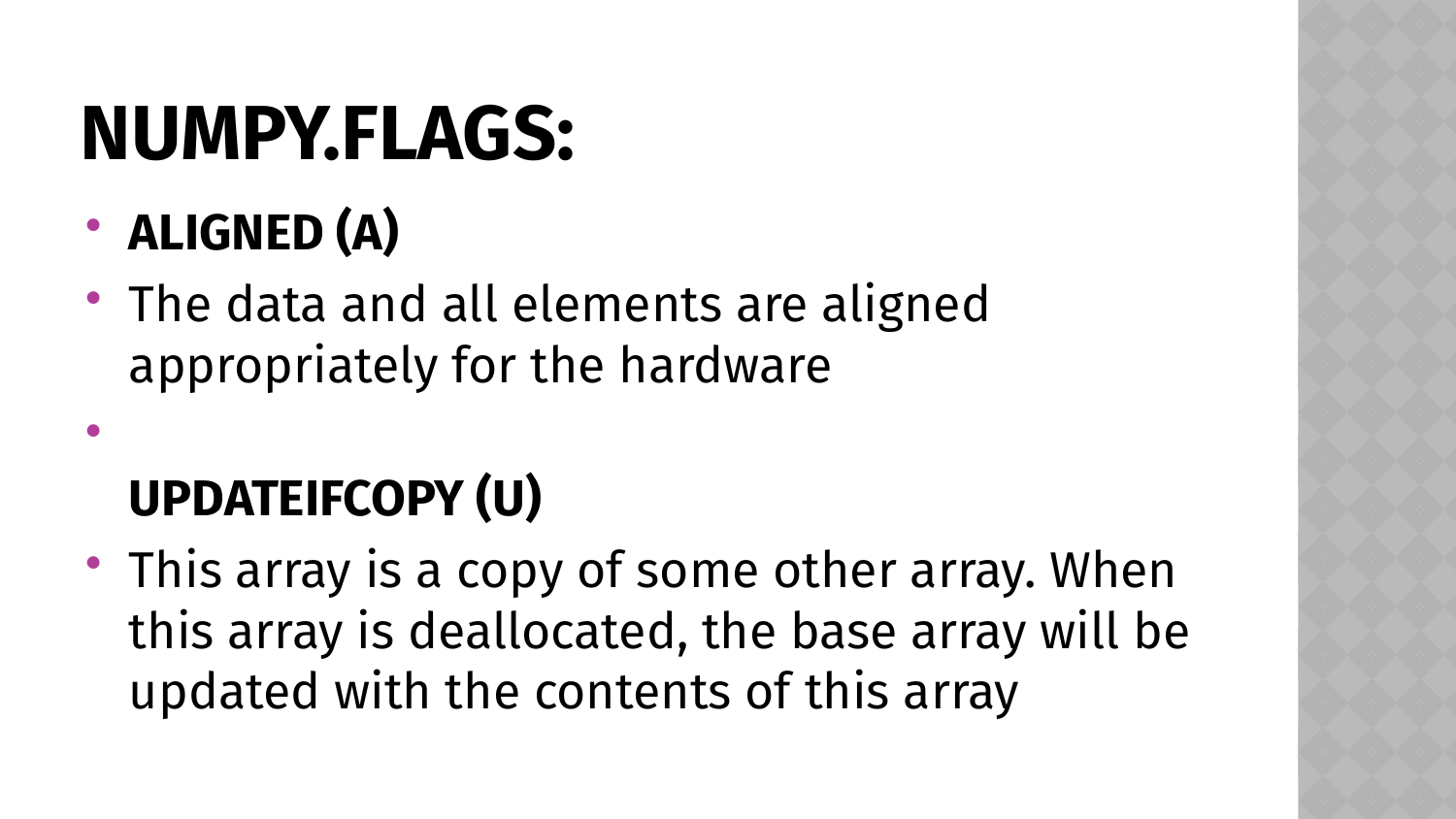

# Numpy.flags:
ALIGNED (A)
The data and all elements are aligned appropriately for the hardware
UPDATEIFCOPY (U)
This array is a copy of some other array. When this array is deallocated, the base array will be updated with the contents of this array